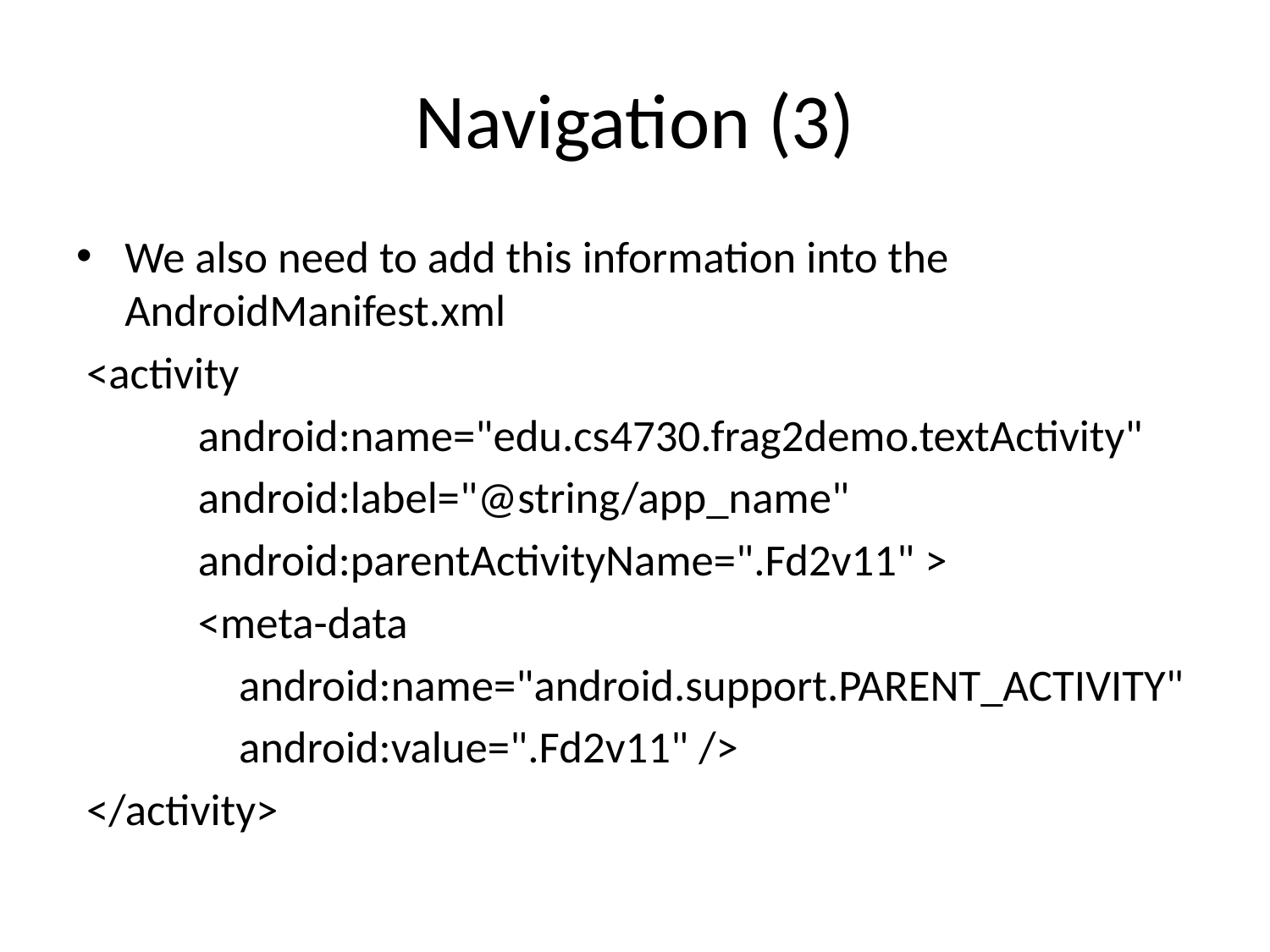

# Navigation (3)
We also need to add this information into the AndroidManifest.xml
 <activity
            android:name="edu.cs4730.frag2demo.textActivity"
            android:label="@string/app_name"
            android:parentActivityName=".Fd2v11" >
            <meta-data
                android:name="android.support.PARENT_ACTIVITY"
                android:value=".Fd2v11" />
 </activity>